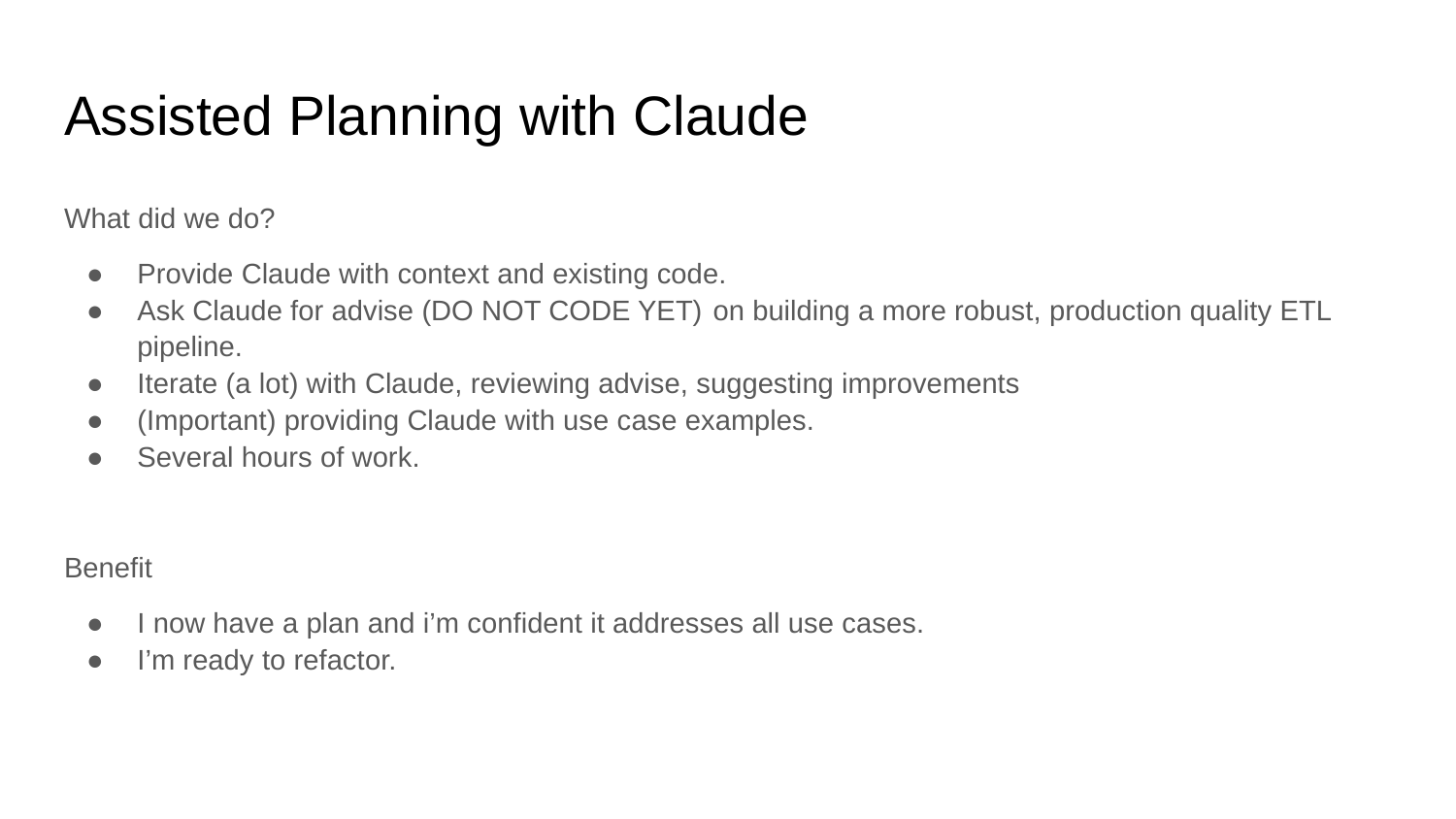

# Assisted Planning with Claude
What did we do?
Provide Claude with context and existing code.
Ask Claude for advise (DO NOT CODE YET)	 on building a more robust, production quality ETL pipeline.
Iterate (a lot) with Claude, reviewing advise, suggesting improvements
(Important) providing Claude with use case examples.
Several hours of work.

Benefit
I now have a plan and i’m confident it addresses all use cases.
I’m ready to refactor.